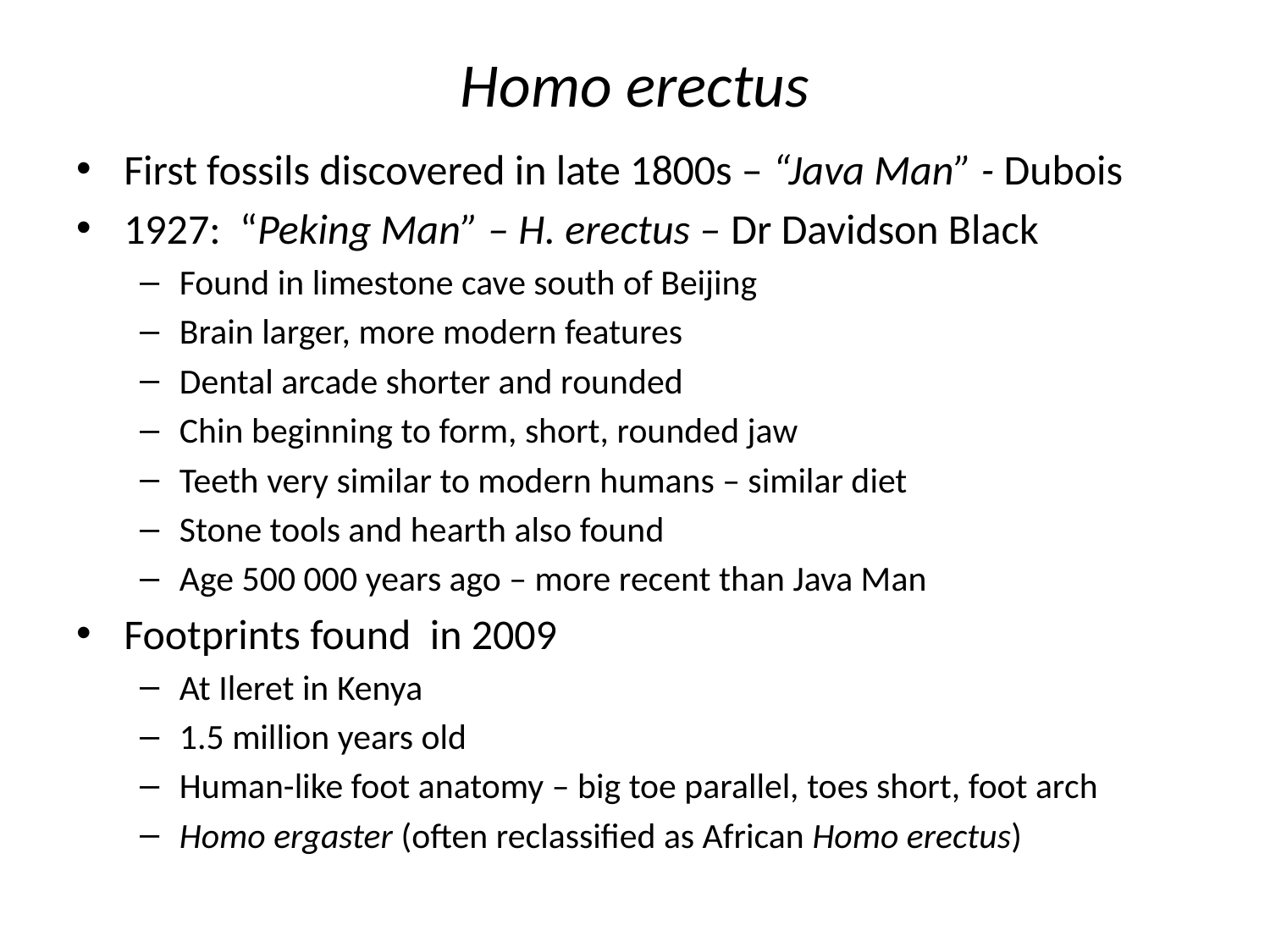

# Homo erectus
First fossils discovered in late 1800s – “Java Man” - Dubois
1927:  “Peking Man” – H. erectus – Dr Davidson Black
Found in limestone cave south of Beijing
Brain larger, more modern features
Dental arcade shorter and rounded
Chin beginning to form, short, rounded jaw
Teeth very similar to modern humans – similar diet
Stone tools and hearth also found
Age 500 000 years ago – more recent than Java Man
Footprints found  in 2009
At Ileret in Kenya
1.5 million years old
Human-like foot anatomy – big toe parallel, toes short, foot arch
Homo ergaster (often reclassified as African Homo erectus)